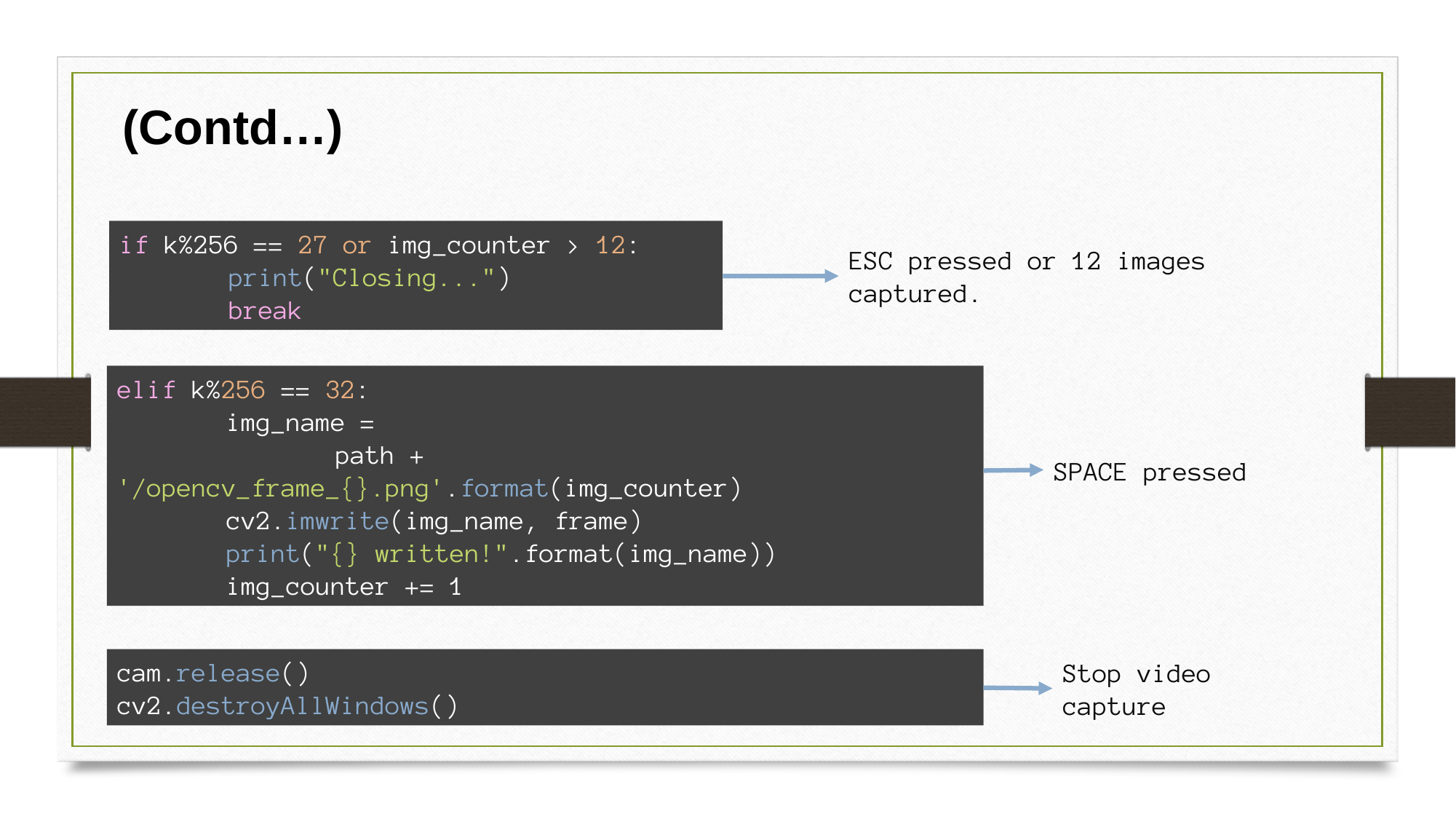

(Contd…)
if k%256 == 27 or img_counter > 12:
	print("Closing...")
	break
ESC pressed or 12 images captured.
elif k%256 == 32:
	img_name =
		path + '/opencv_frame_{}.png'.format(img_counter)
	cv2.imwrite(img_name, frame)
	print("{} written!".format(img_name))
	img_counter += 1
SPACE pressed
cam.release()
cv2.destroyAllWindows()
Stop video capture